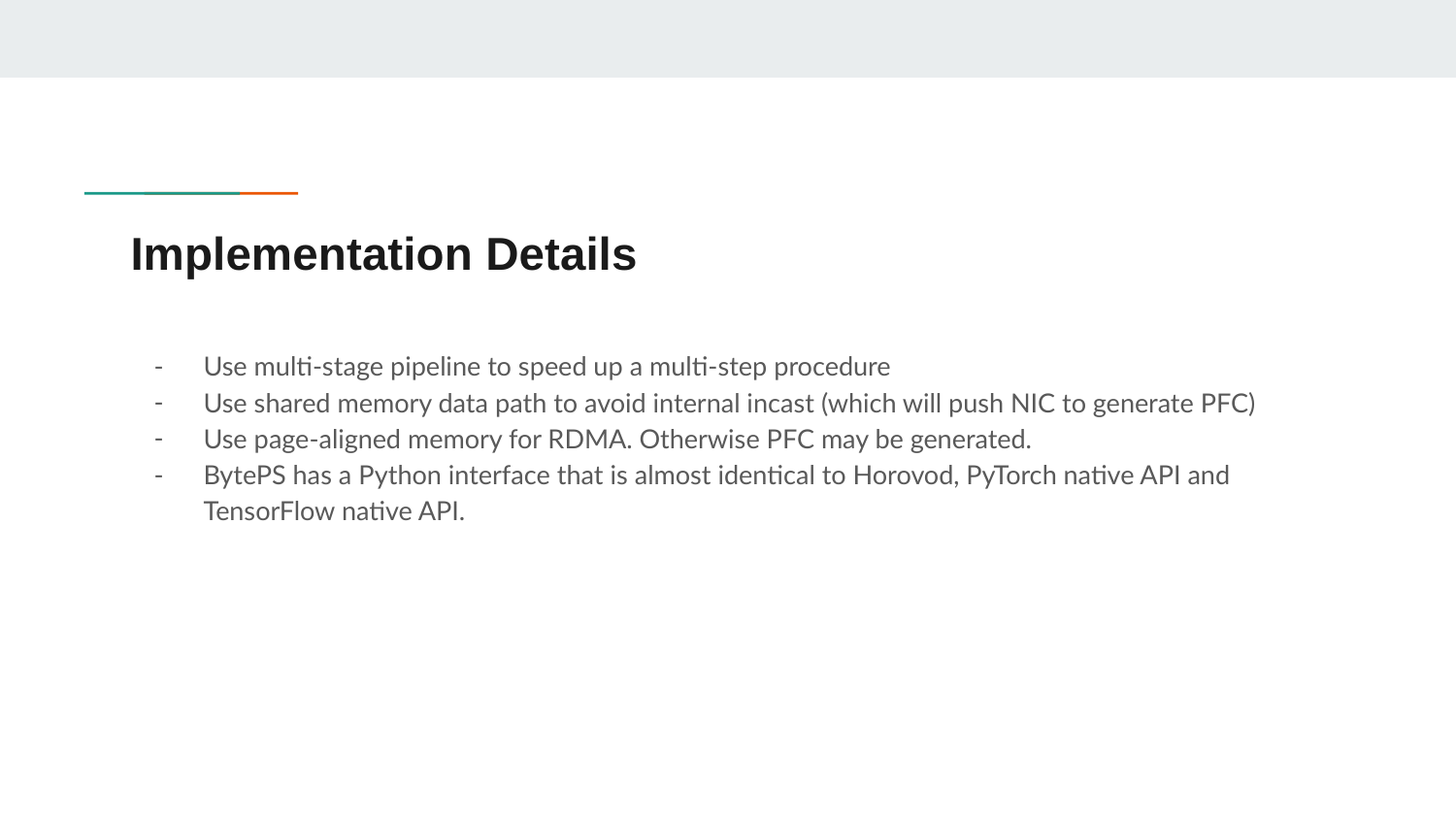

# Implementation Details
Use multi-stage pipeline to speed up a multi-step procedure
Use shared memory data path to avoid internal incast (which will push NIC to generate PFC)
Use page-aligned memory for RDMA. Otherwise PFC may be generated.
BytePS has a Python interface that is almost identical to Horovod, PyTorch native API and TensorFlow native API.